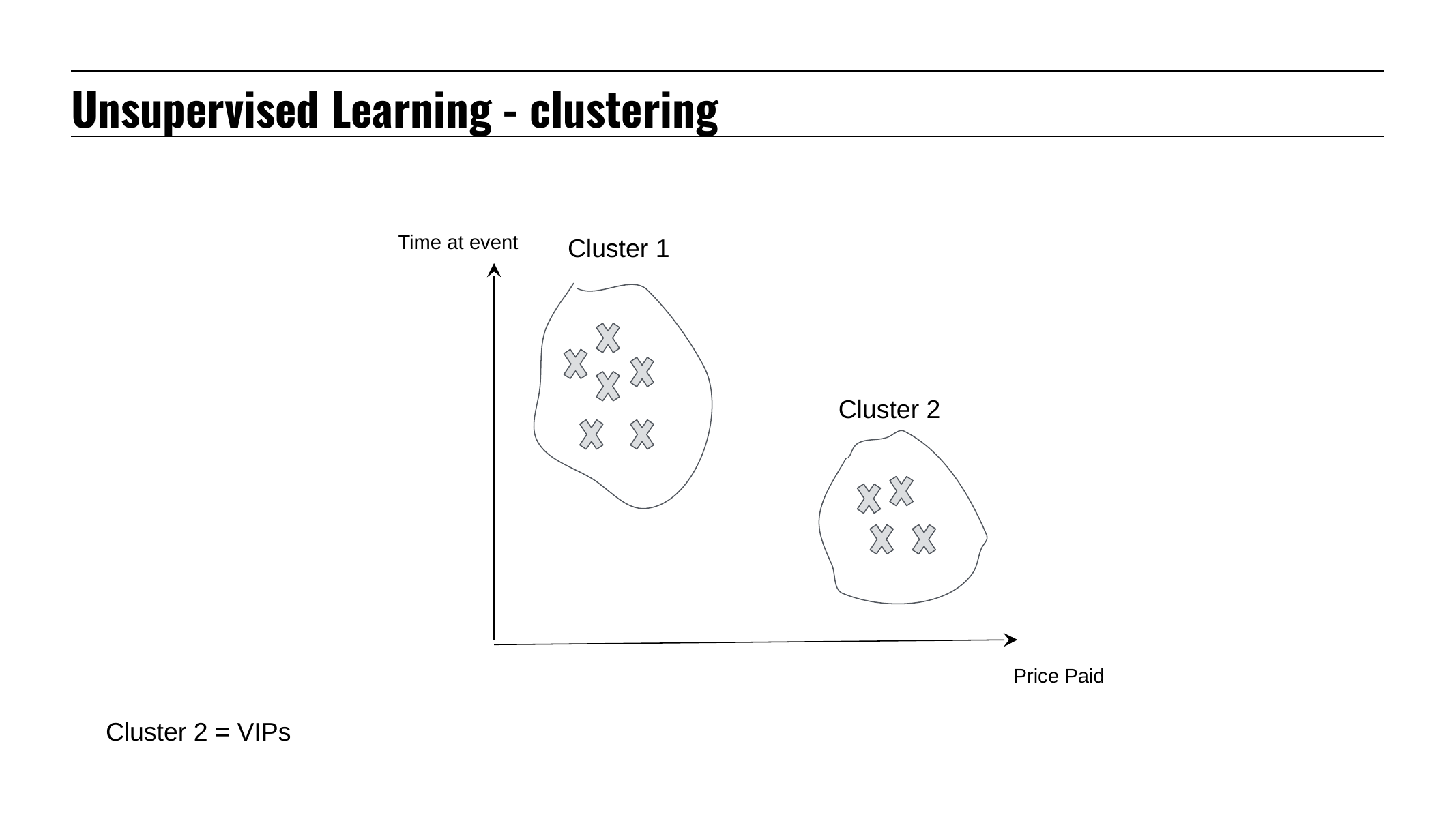

Unsupervised Learning - clustering
Time at event
Cluster 1

Cluster 2

Price Paid
Cluster 2 = VIPs